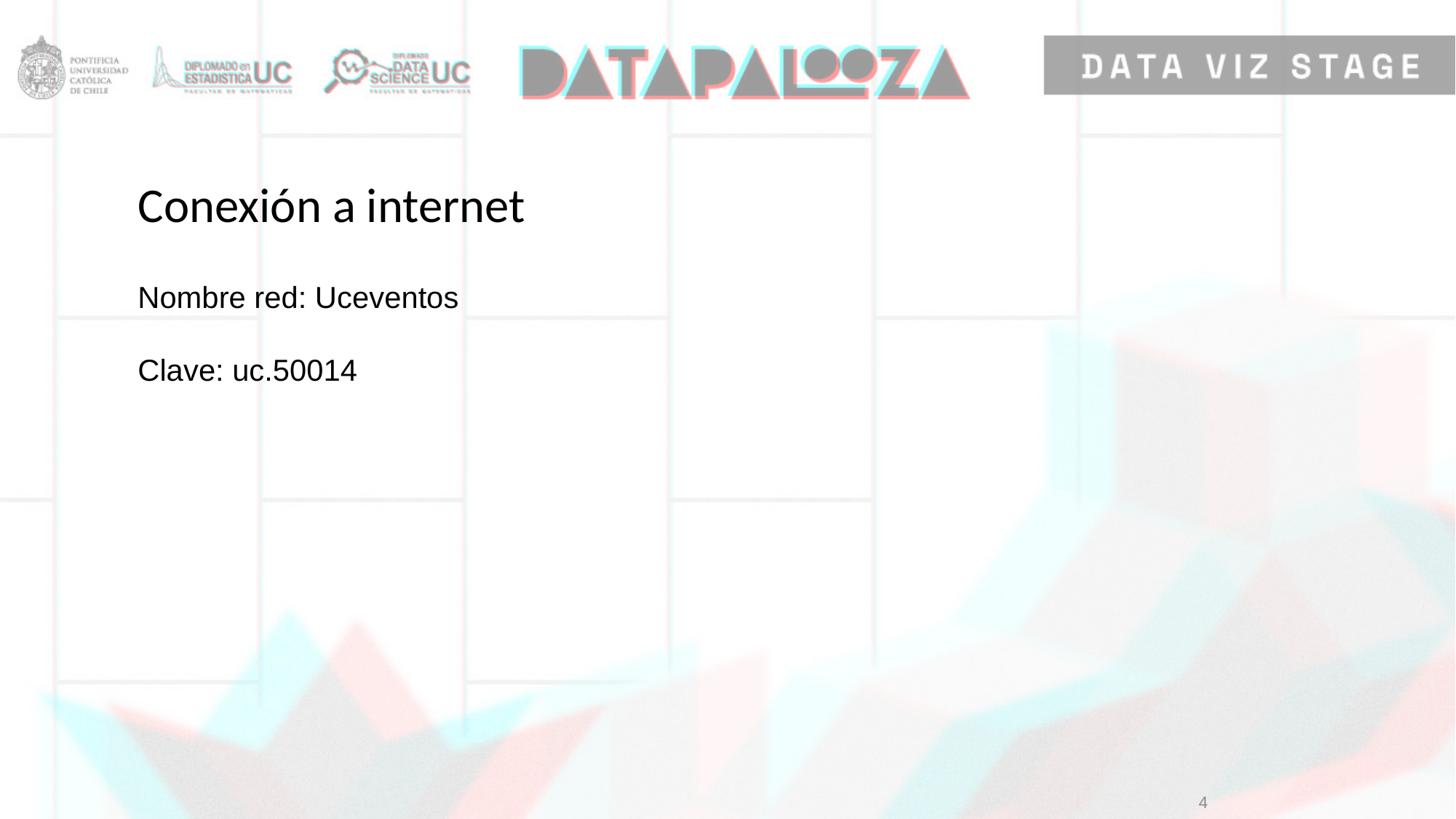

# Conexión a internet
Nombre red: Uceventos

Clave: uc.50014
4